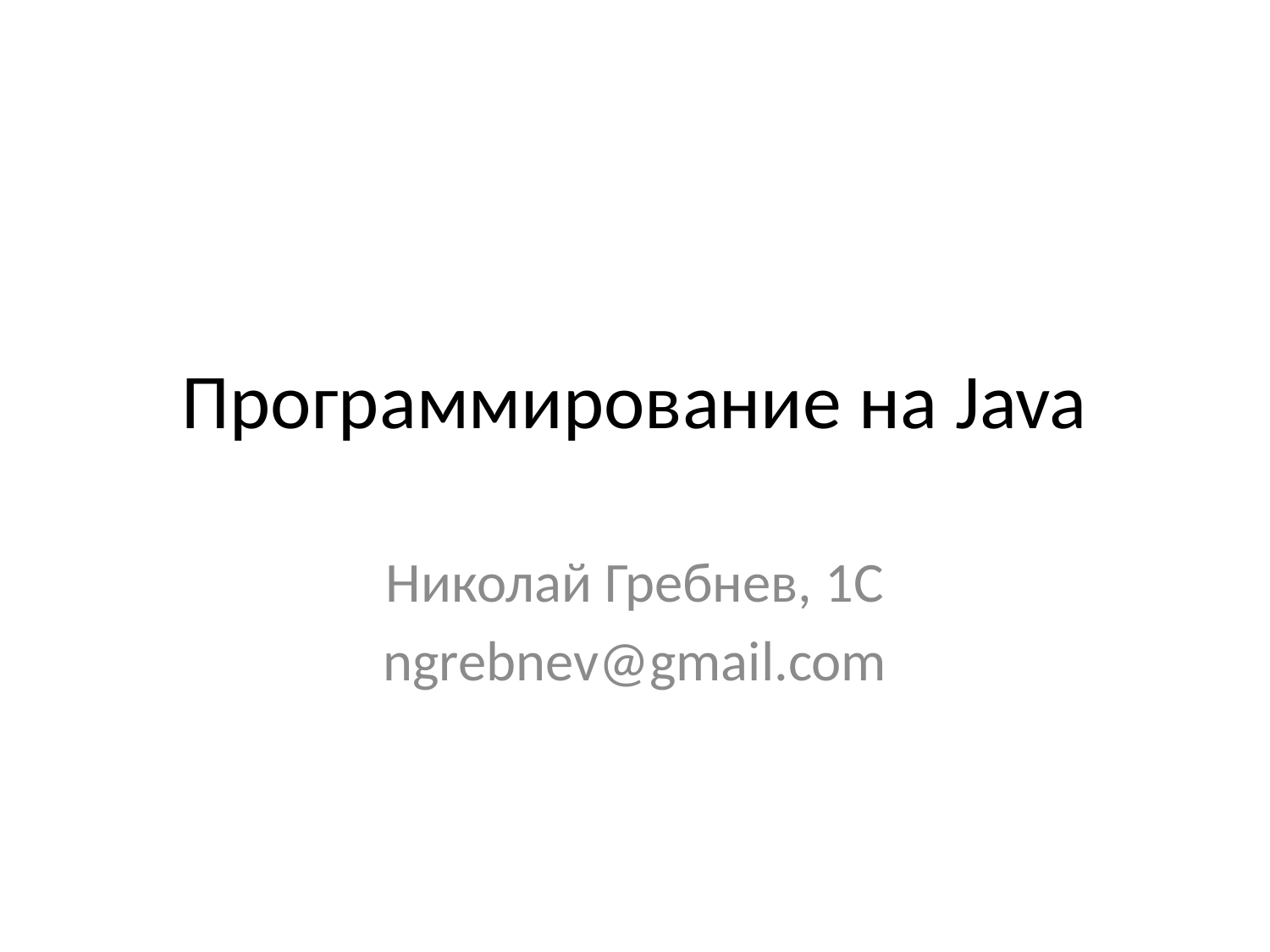

# Программирование на Java
Николай Гребнев, 1С
ngrebnev@gmail.com